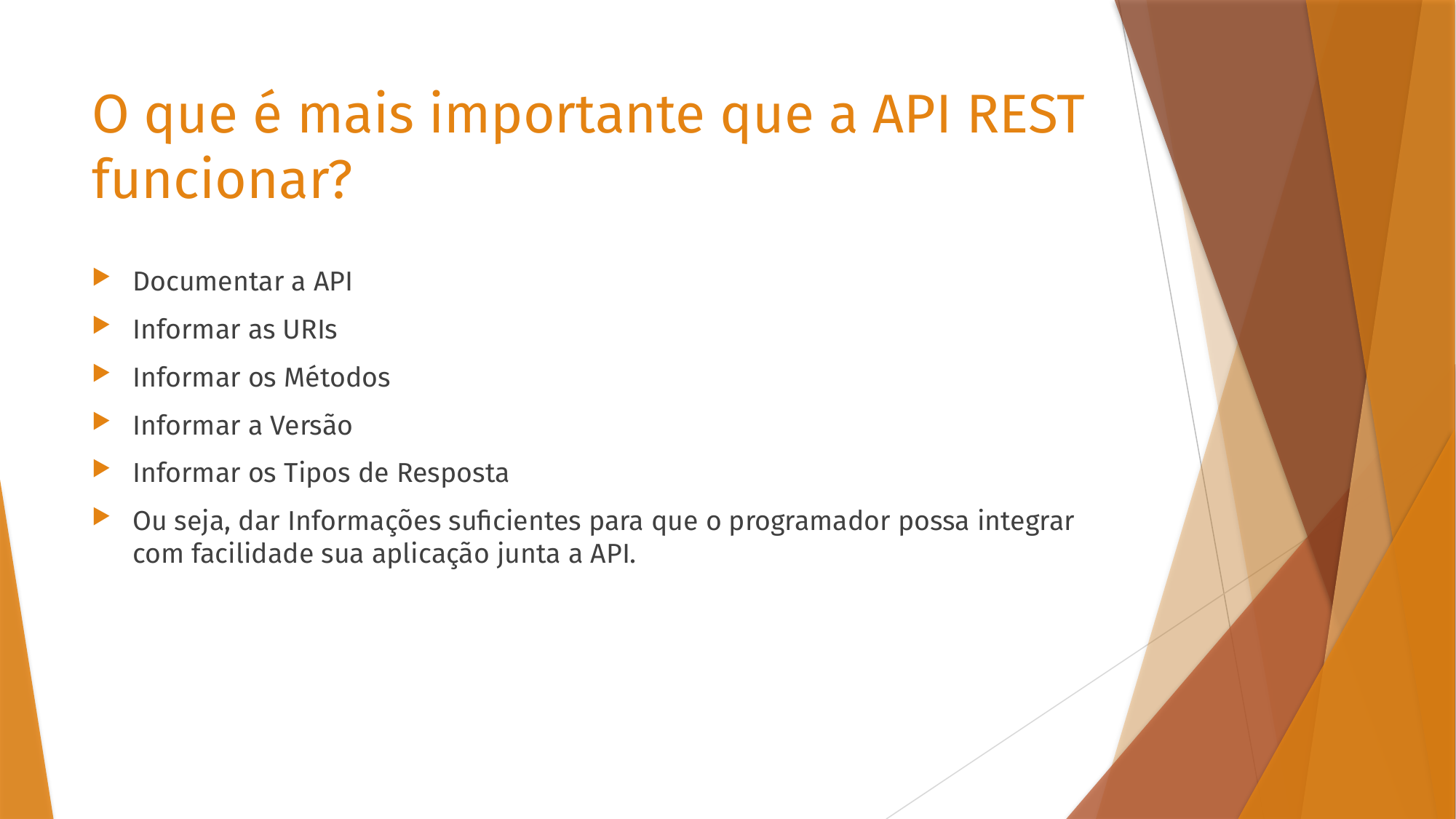

# O que é mais importante que a API REST funcionar?
Documentar a API
Informar as URIs
Informar os Métodos
Informar a Versão
Informar os Tipos de Resposta
Ou seja, dar Informações suficientes para que o programador possa integrar com facilidade sua aplicação junta a API.